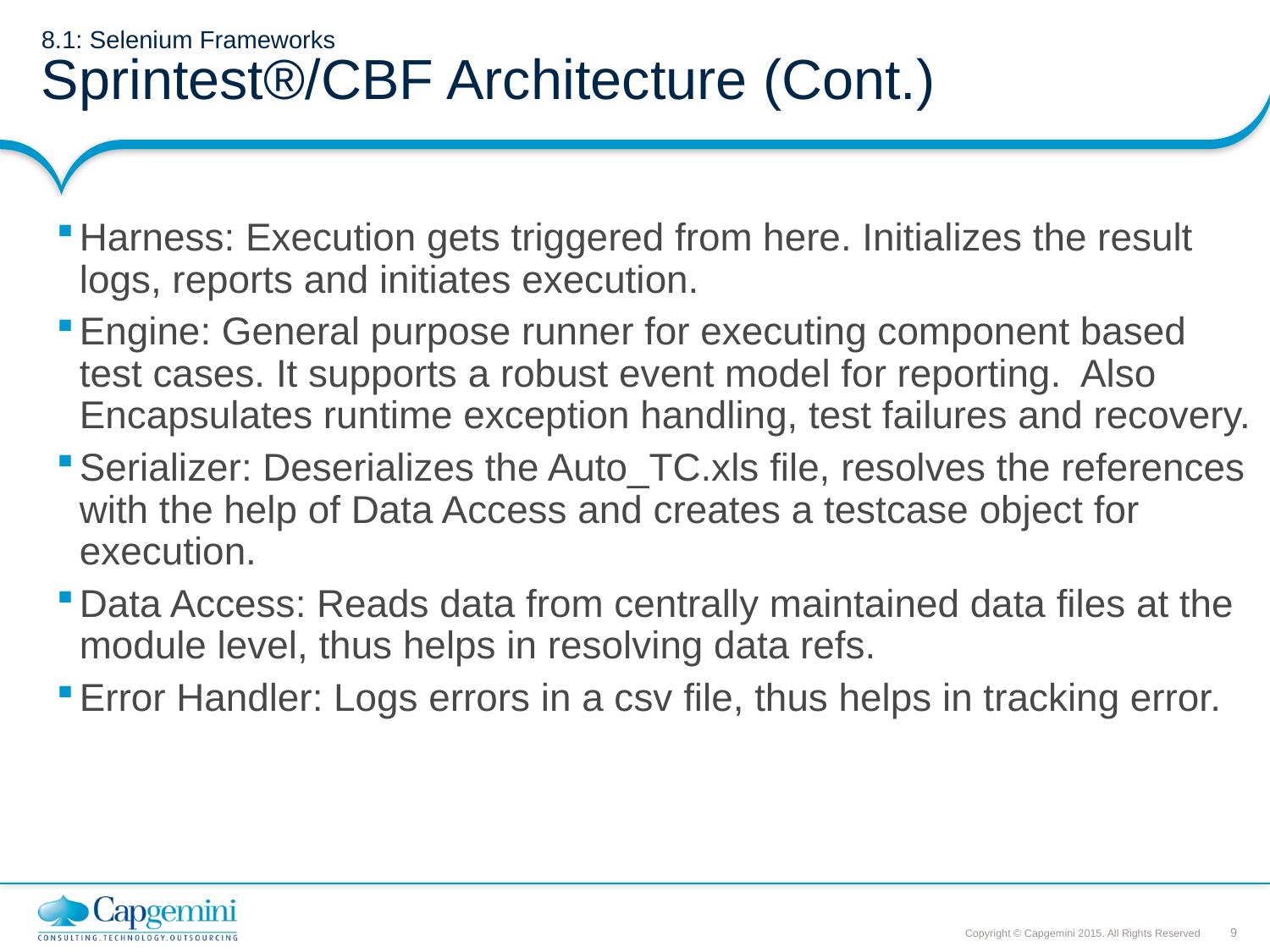

# 8.1: Selenium Frameworks Sprintest®/CBF Architecture (Cont.)
Harness: Execution gets triggered from here. Initializes the result logs, reports and initiates execution.
Engine: General purpose runner for executing component based test cases. It supports a robust event model for reporting.  Also Encapsulates runtime exception handling, test failures and recovery.
Serializer: Deserializes the Auto_TC.xls file, resolves the references with the help of Data Access and creates a testcase object for execution.
Data Access: Reads data from centrally maintained data files at the module level, thus helps in resolving data refs.
Error Handler: Logs errors in a csv file, thus helps in tracking error.